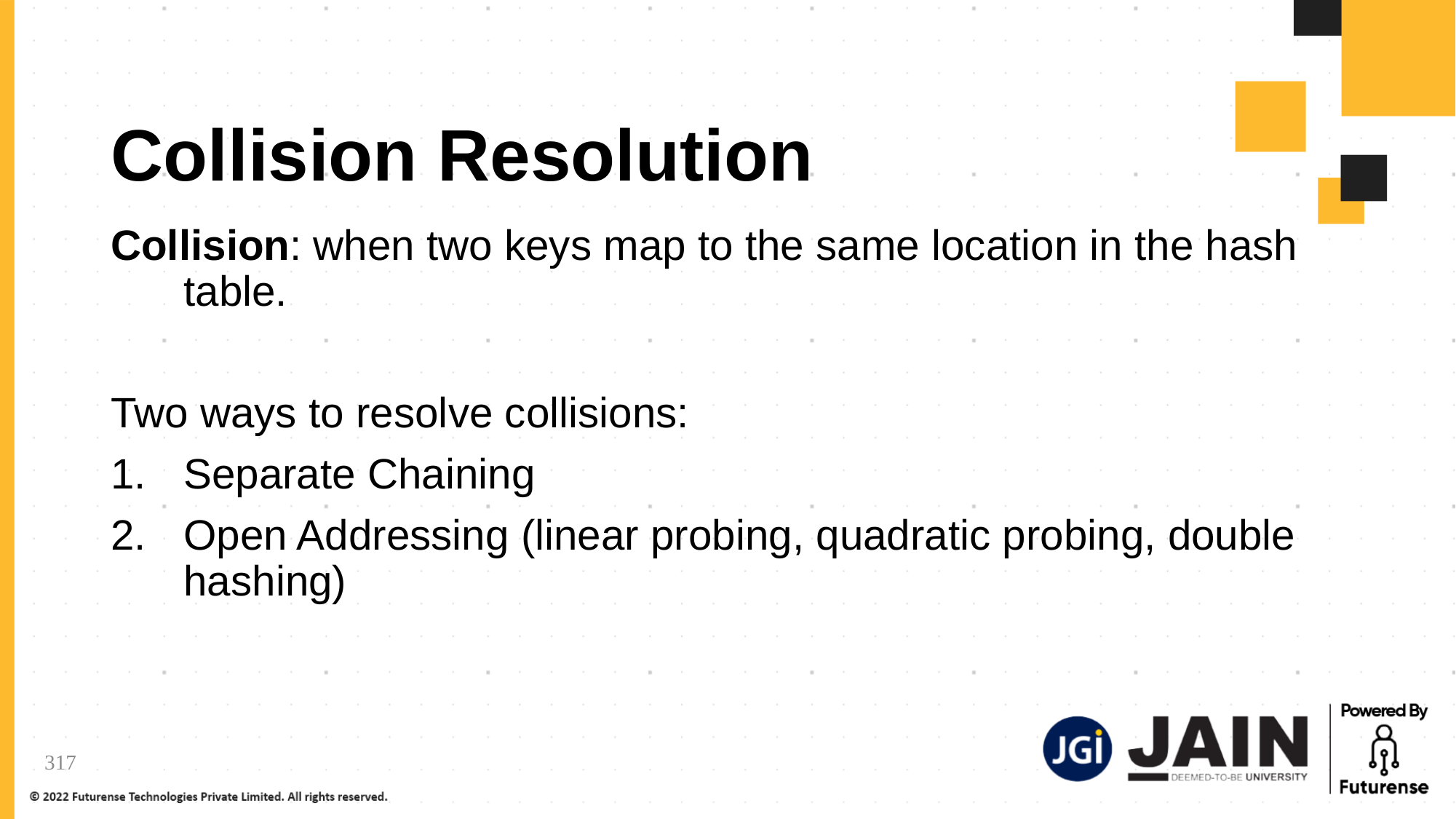

# Collision Resolution
Collision: when two keys map to the same location in the hash table.

Two ways to resolve collisions:
Separate Chaining
Open Addressing (linear probing, quadratic probing, double hashing)
317